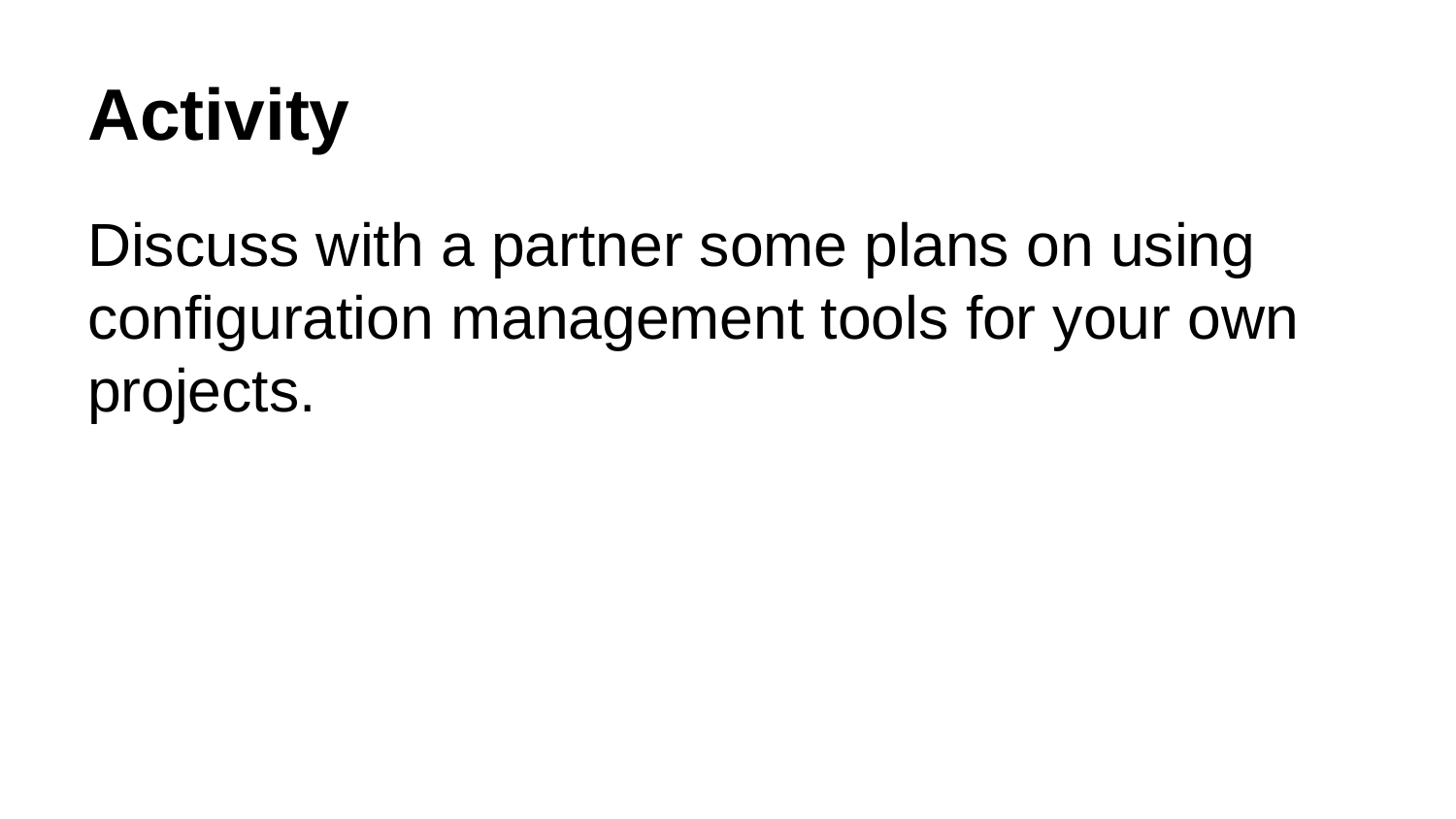

# Activity
Discuss with a partner some plans on using configuration management tools for your own projects.